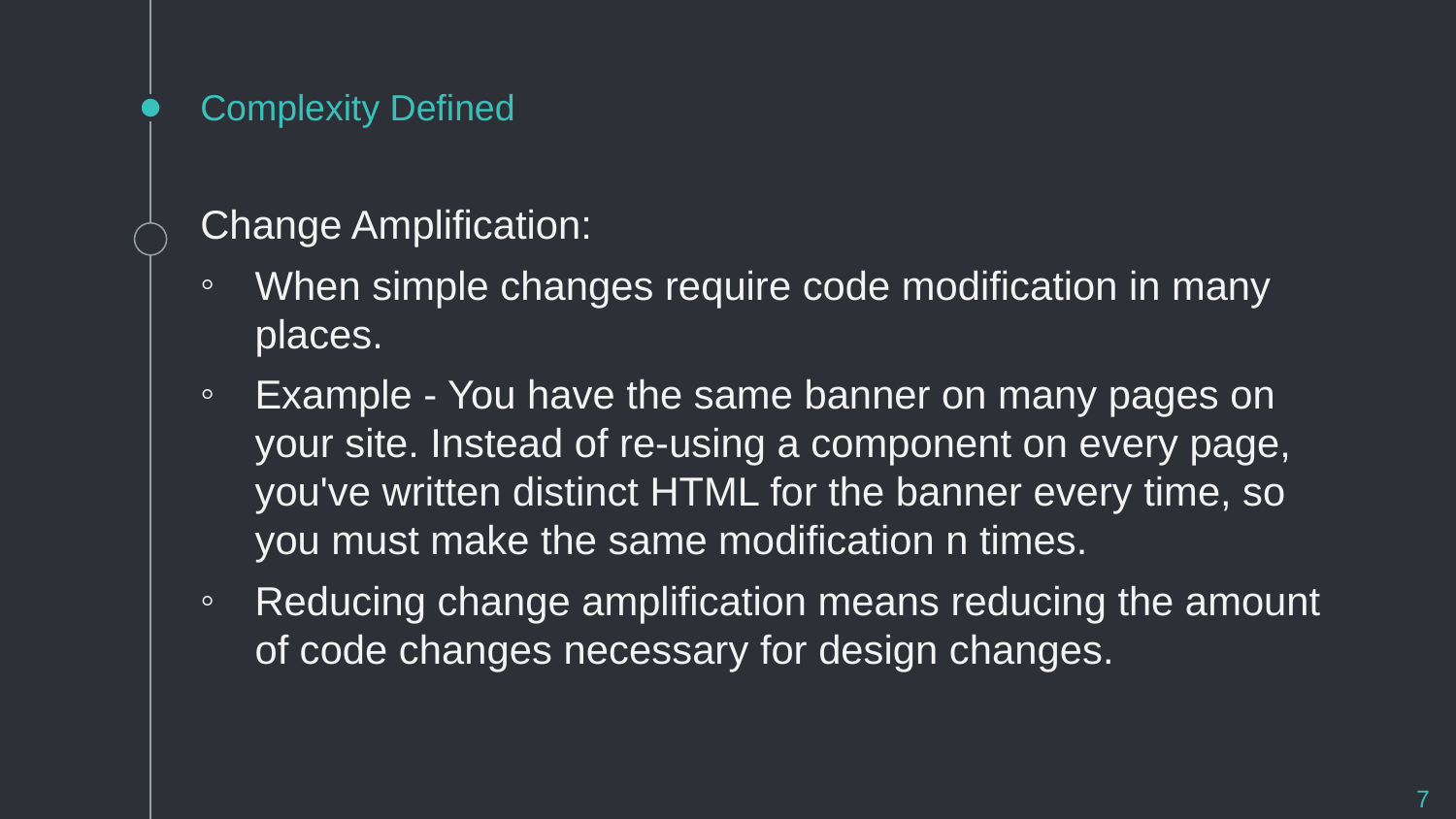

# Complexity Defined
Change Amplification:
When simple changes require code modification in many places.
Example - You have the same banner on many pages on your site. Instead of re-using a component on every page, you've written distinct HTML for the banner every time, so you must make the same modification n times.
Reducing change amplification means reducing the amount of code changes necessary for design changes.
7